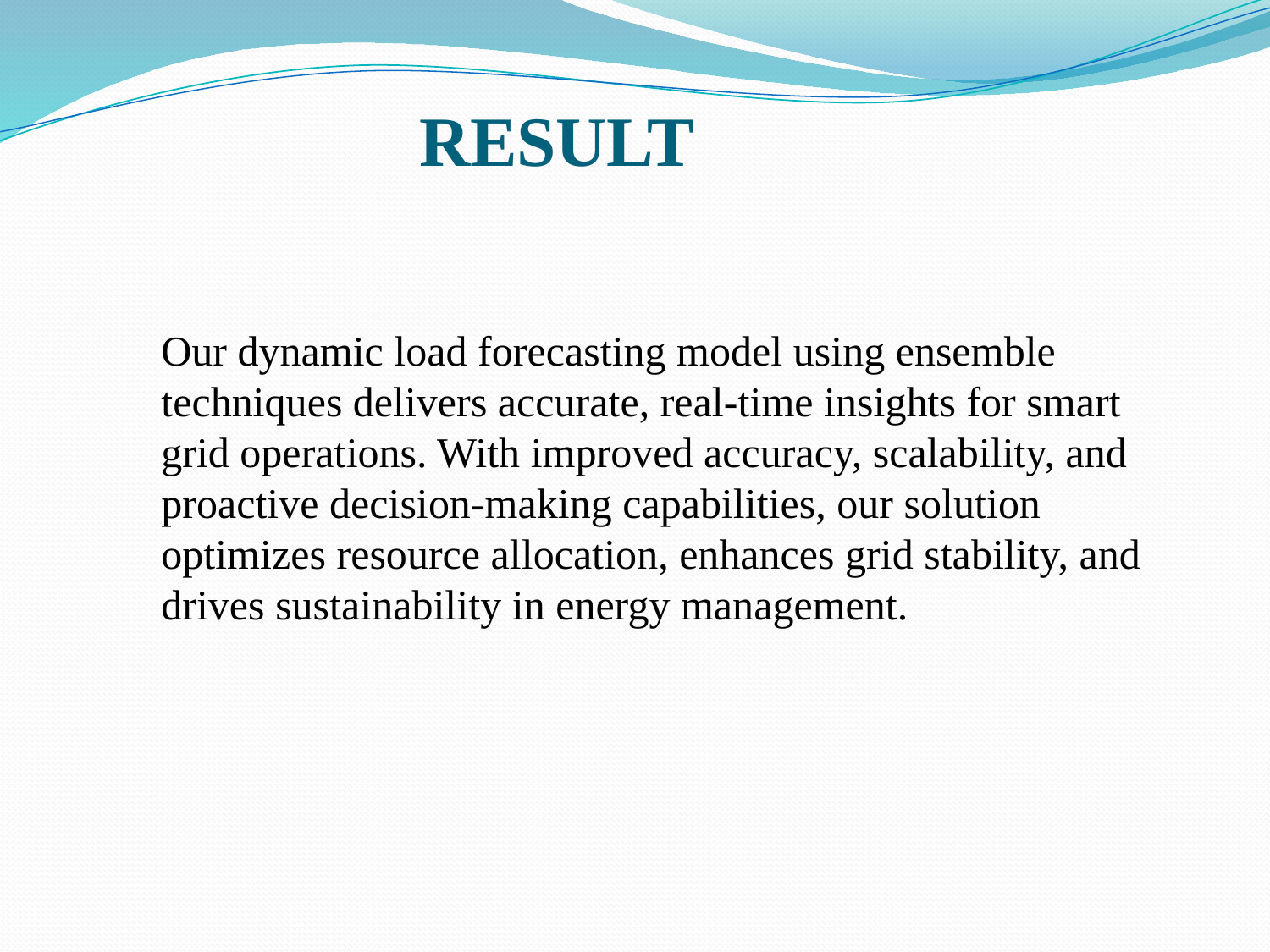

RESULT
Our dynamic load forecasting model using ensemble techniques delivers accurate, real-time insights for smart grid operations. With improved accuracy, scalability, and proactive decision-making capabilities, our solution optimizes resource allocation, enhances grid stability, and drives sustainability in energy management.